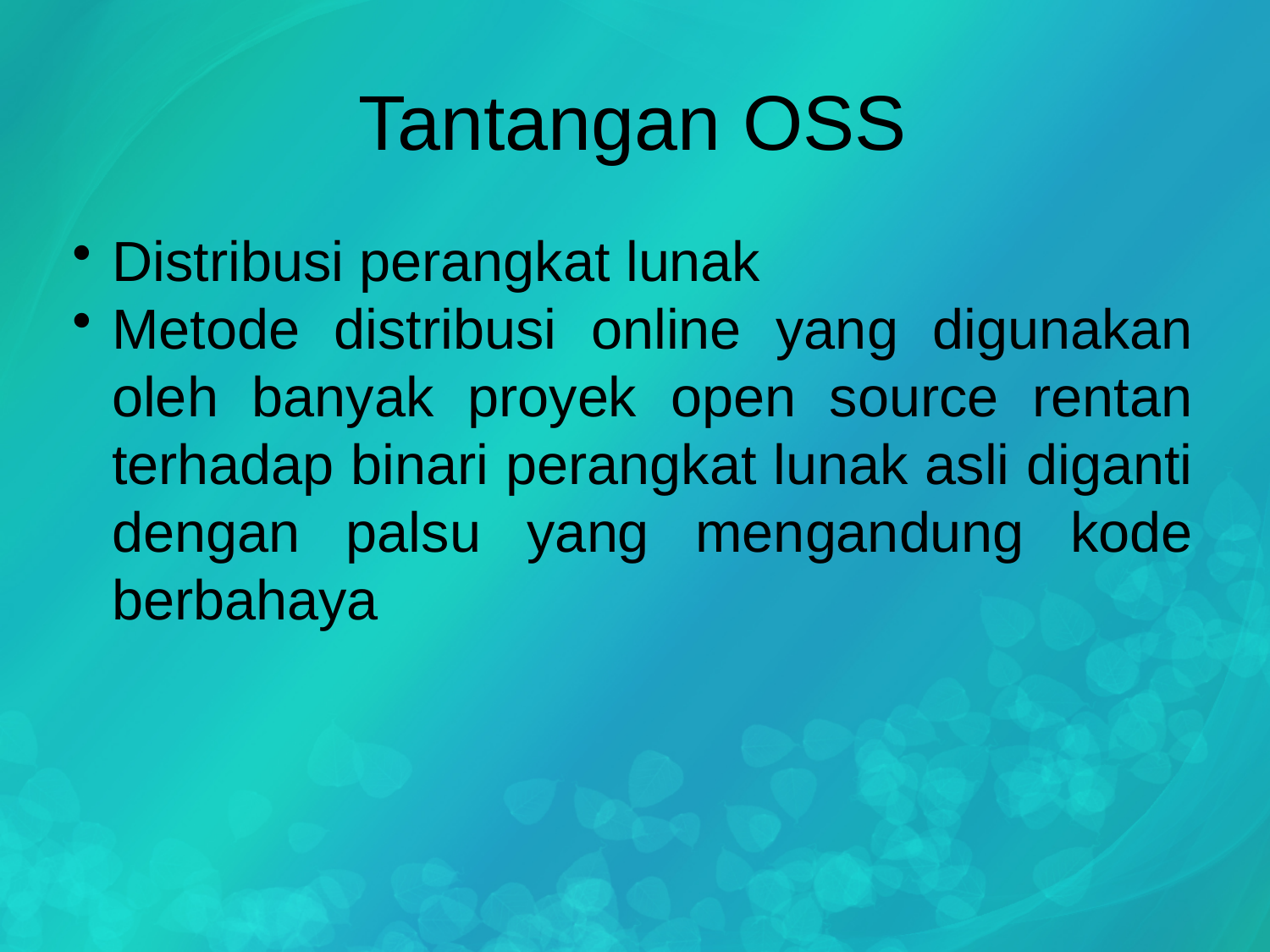

# Tantangan OSS
Distribusi perangkat lunak
Metode distribusi online yang digunakan oleh banyak proyek open source rentan terhadap binari perangkat lunak asli diganti dengan palsu yang mengandung kode berbahaya